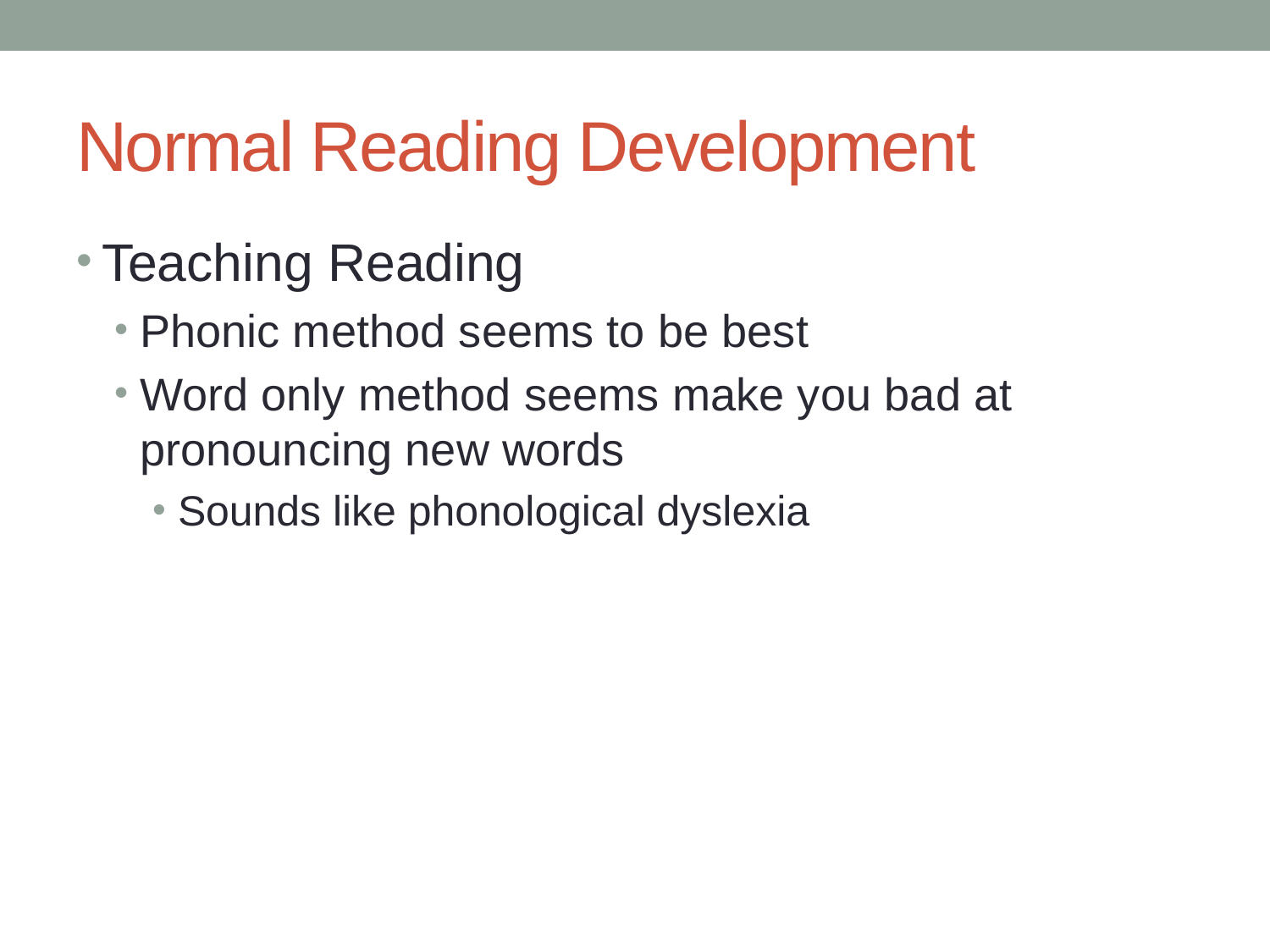

# Normal Reading Development
Teaching Reading
Phonic method seems to be best
Word only method seems make you bad at pronouncing new words
Sounds like phonological dyslexia